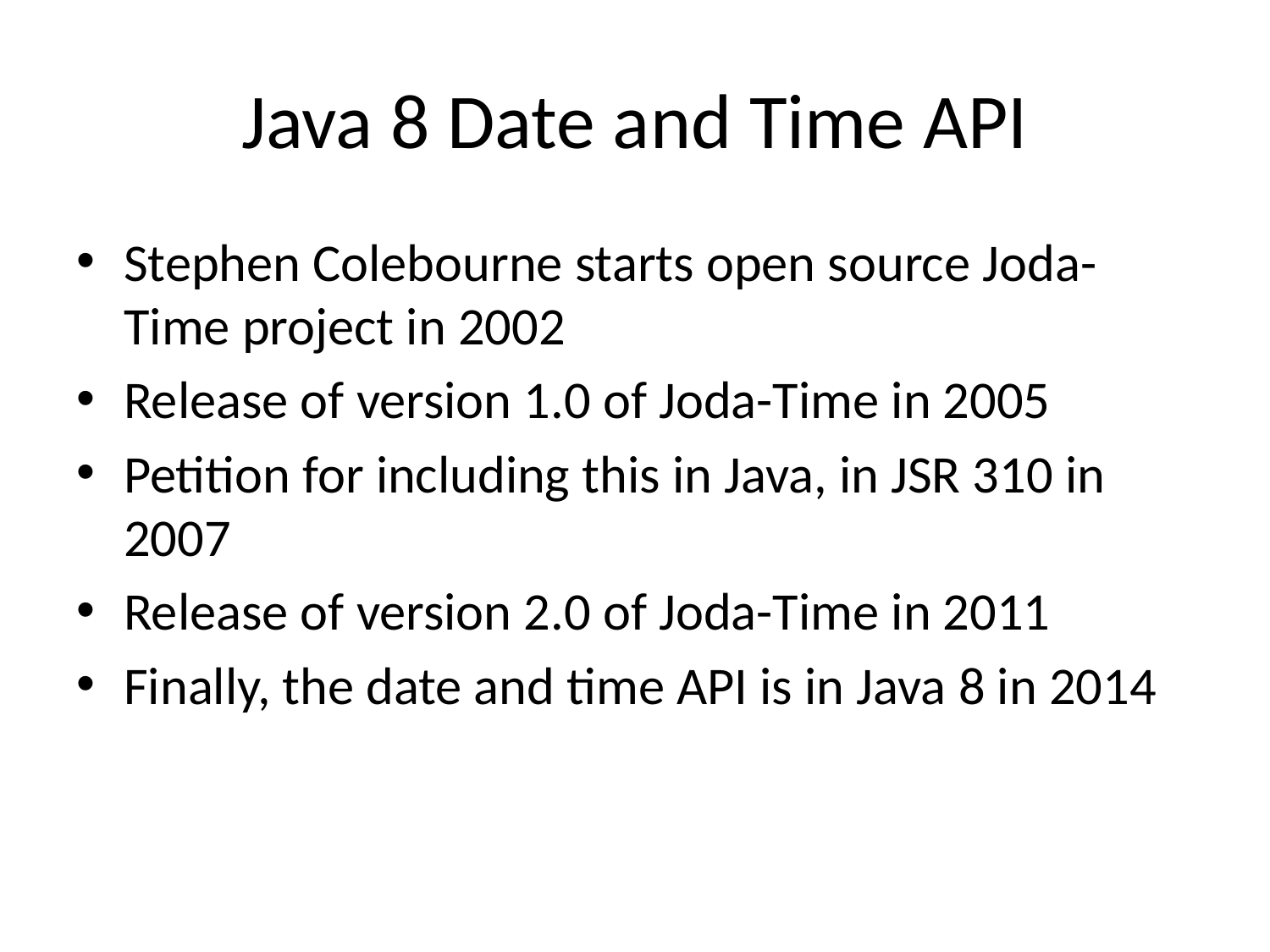

# Java 8 Date and Time API
Stephen Colebourne starts open source Joda-Time project in 2002
Release of version 1.0 of Joda-Time in 2005
Petition for including this in Java, in JSR 310 in 2007
Release of version 2.0 of Joda-Time in 2011
Finally, the date and time API is in Java 8 in 2014